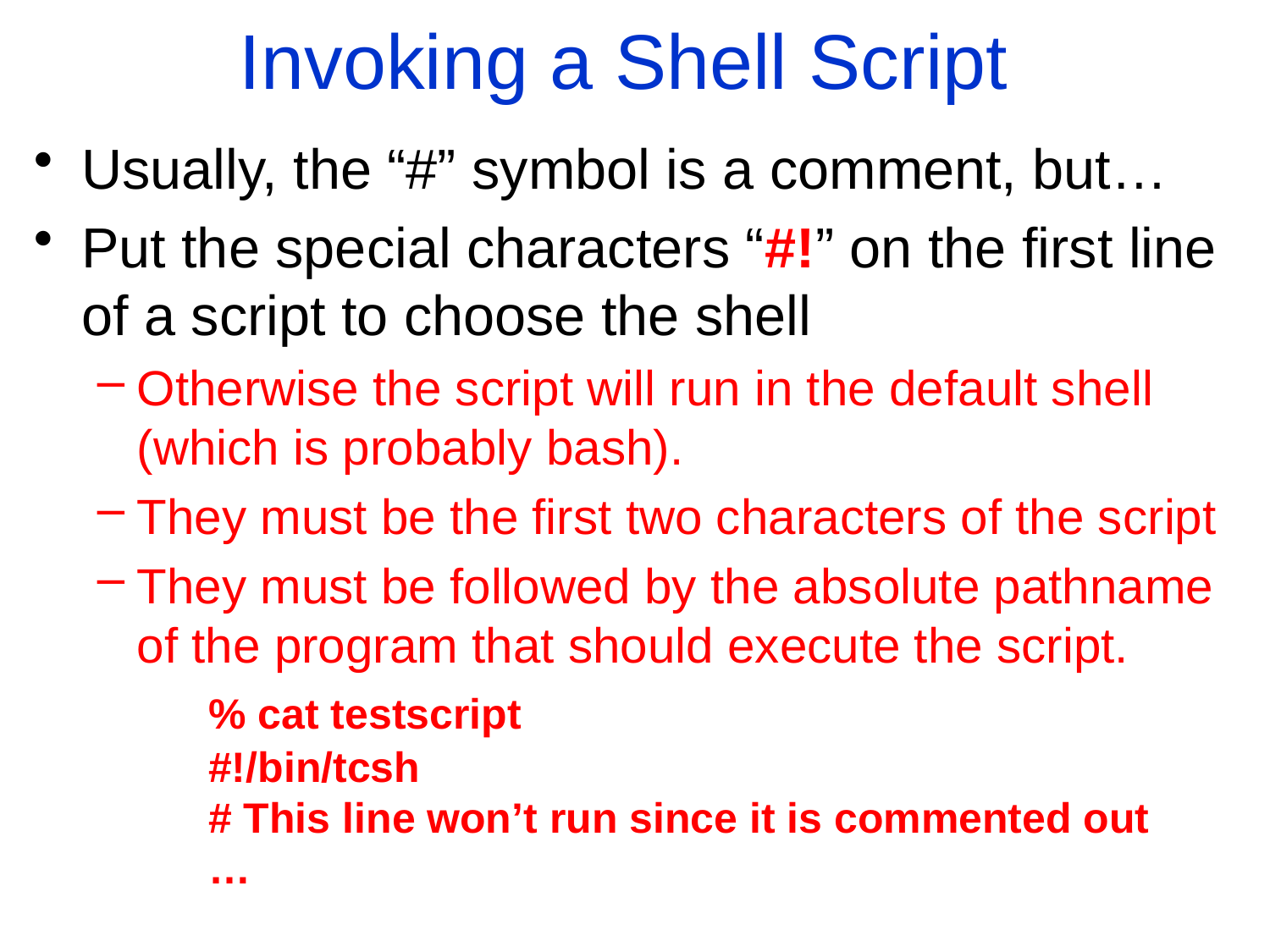

Invoking a Shell Script
Usually, the “#” symbol is a comment, but…
Put the special characters “#!” on the first line of a script to choose the shell
Otherwise the script will run in the default shell (which is probably bash).
They must be the first two characters of the script
They must be followed by the absolute pathname of the program that should execute the script.
		% cat testscript
		#!/bin/tcsh
		# This line won’t run since it is commented out
		…